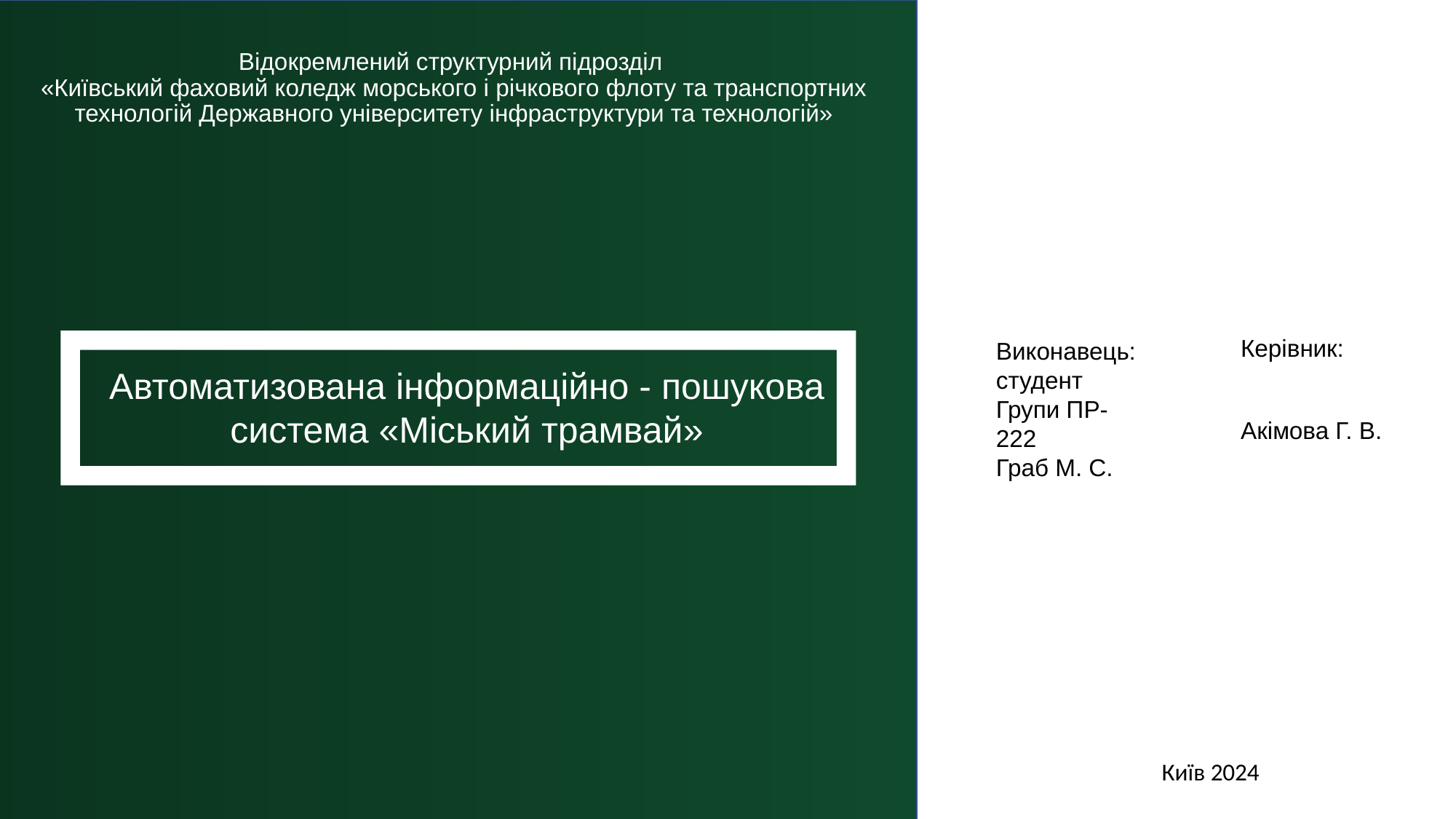

# Відокремлений структурний підрозділ «Київський фаховий коледж морського і річкового флоту та транспортних технологій Державного університету інфраструктури та технологій»

Виконавець:
студент
Групи ПР-222
Граб М. С.
Керівник:

Акімова Г. В.
Автоматизована інформаційно - пошукова система «Міський трамвай»
Київ 2024